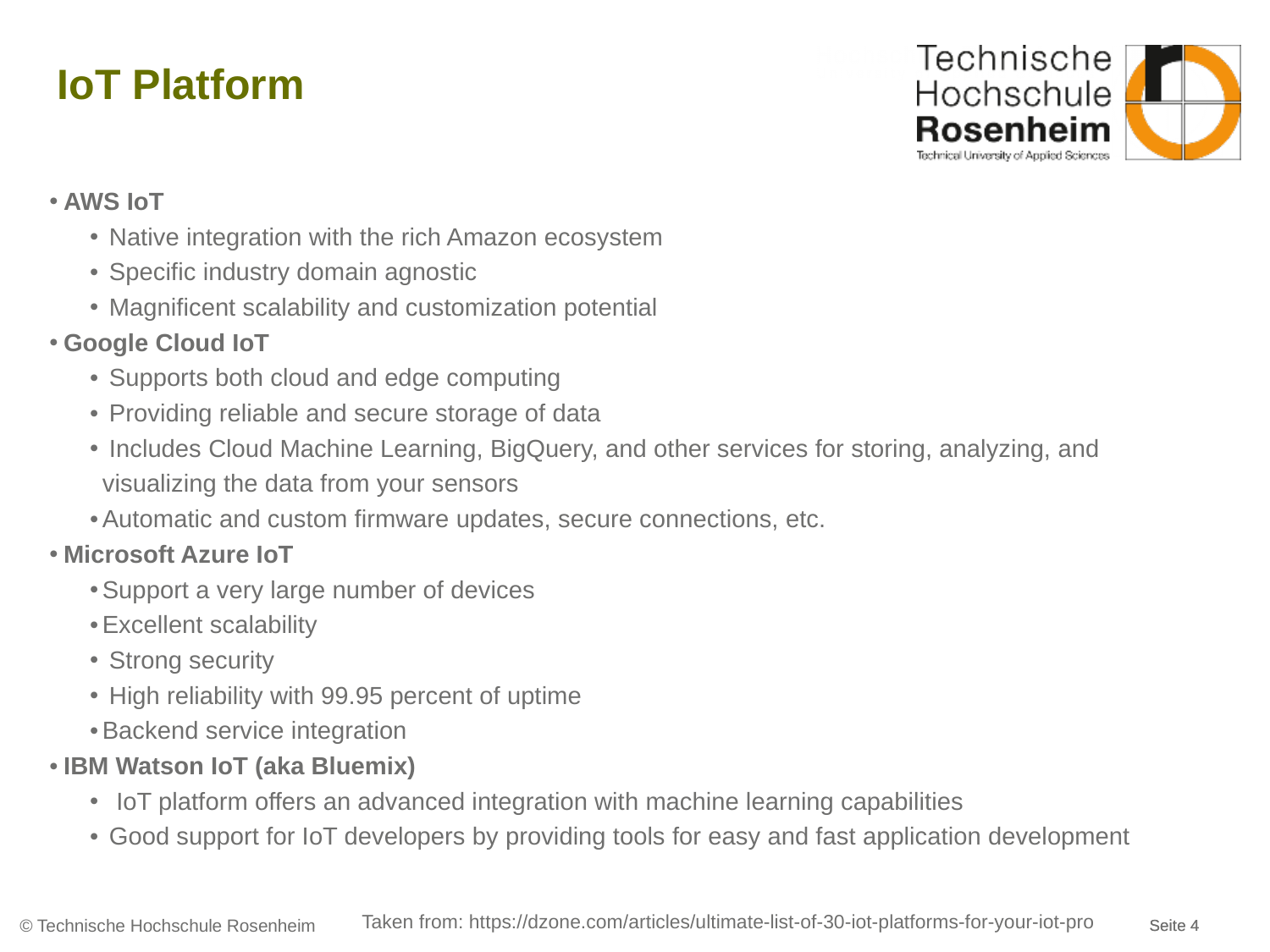

# IoT Platform
AWS IoT
 Native integration with the rich Amazon ecosystem
 Specific industry domain agnostic
 Magnificent scalability and customization potential
Google Cloud IoT
 Supports both cloud and edge computing
 Providing reliable and secure storage of data
 Includes Cloud Machine Learning, BigQuery, and other services for storing, analyzing, and visualizing the data from your sensors
Automatic and custom firmware updates, secure connections, etc.
Microsoft Azure IoT
Support a very large number of devices
Excellent scalability
 Strong security
 High reliability with 99.95 percent of uptime
Backend service integration
IBM Watson IoT (aka Bluemix)
  IoT platform offers an advanced integration with machine learning capabilities
 Good support for IoT developers by providing tools for easy and fast application development
Taken from: https://dzone.com/articles/ultimate-list-of-30-iot-platforms-for-your-iot-pro